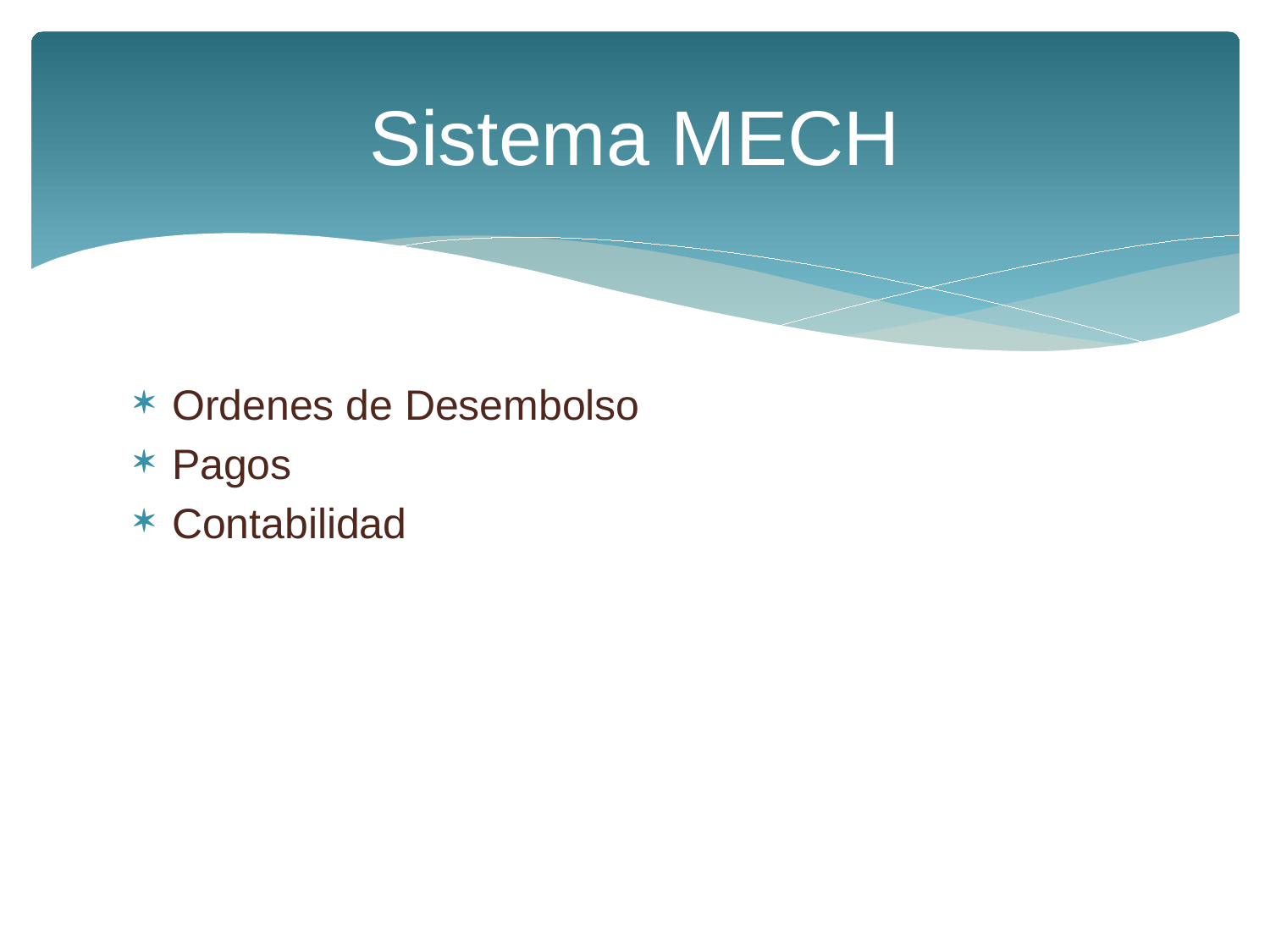

# Sistema MECH
Ordenes de Desembolso
Pagos
Contabilidad